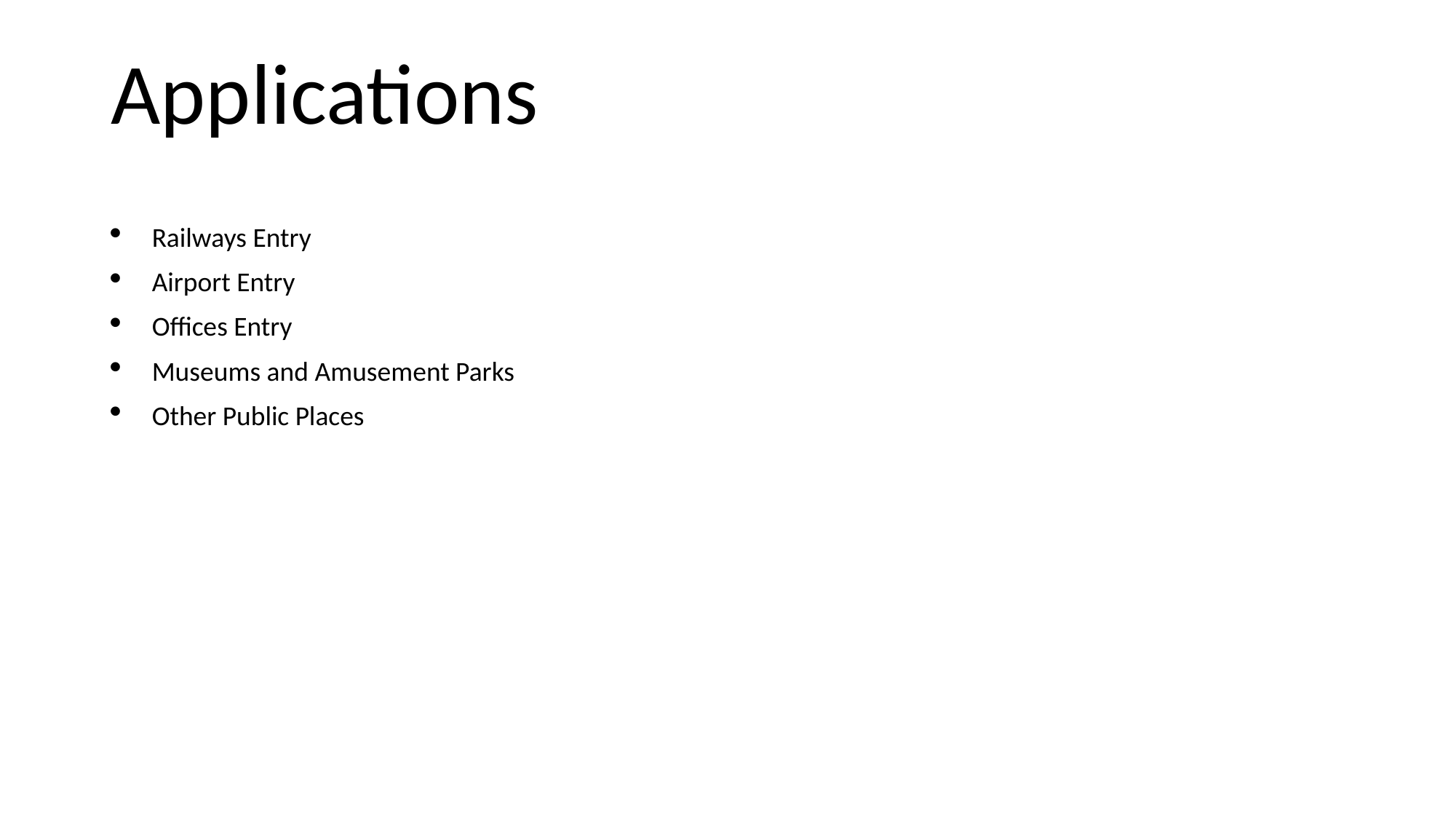

# Applications
Railways Entry
Airport Entry
Offices Entry
Museums and Amusement Parks
Other Public Places